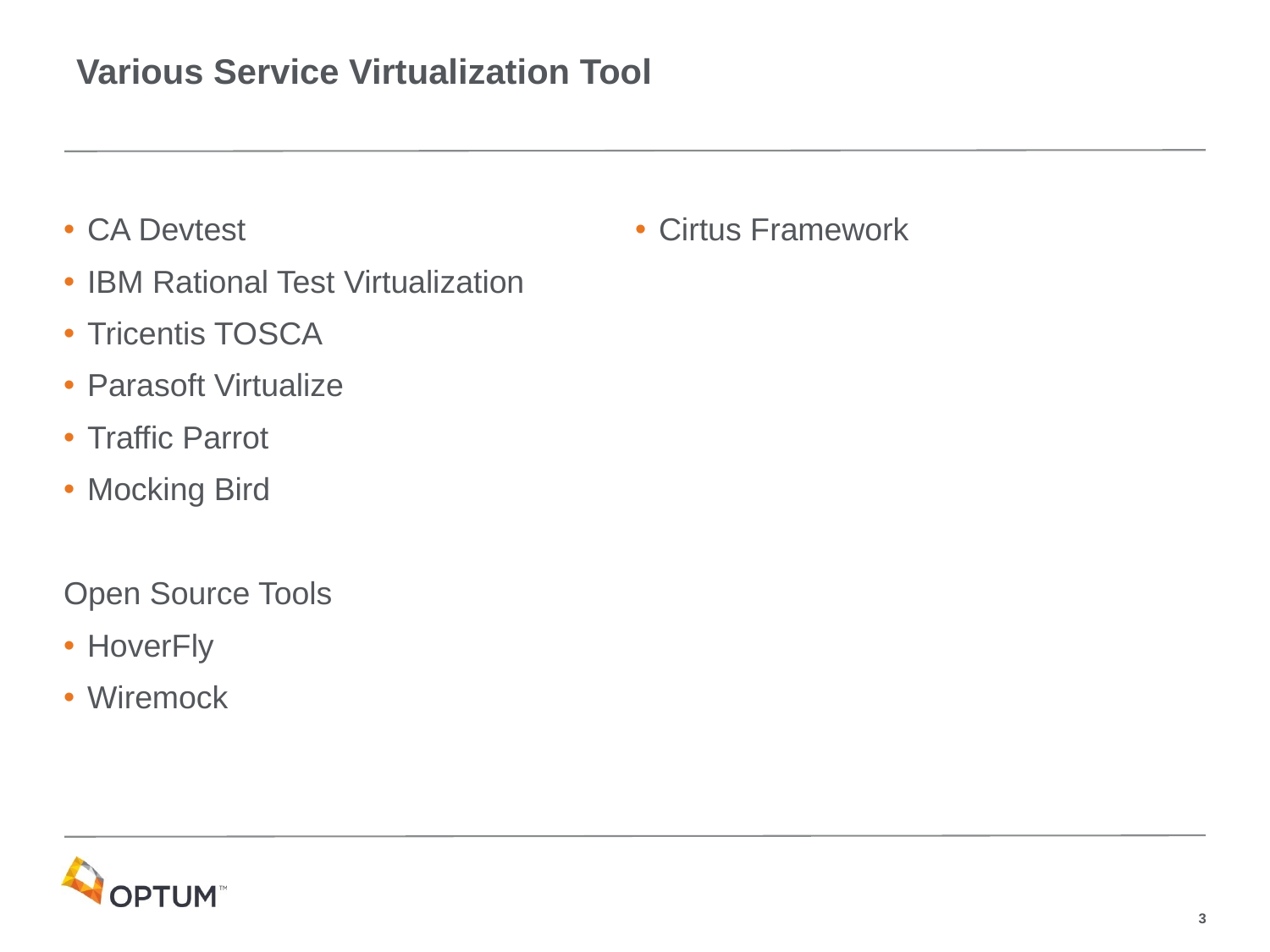

# Various Service Virtualization Tool
CA Devtest
IBM Rational Test Virtualization
Tricentis TOSCA
Parasoft Virtualize
Traffic Parrot
Mocking Bird

Open Source Tools
HoverFly
Wiremock
Cirtus Framework